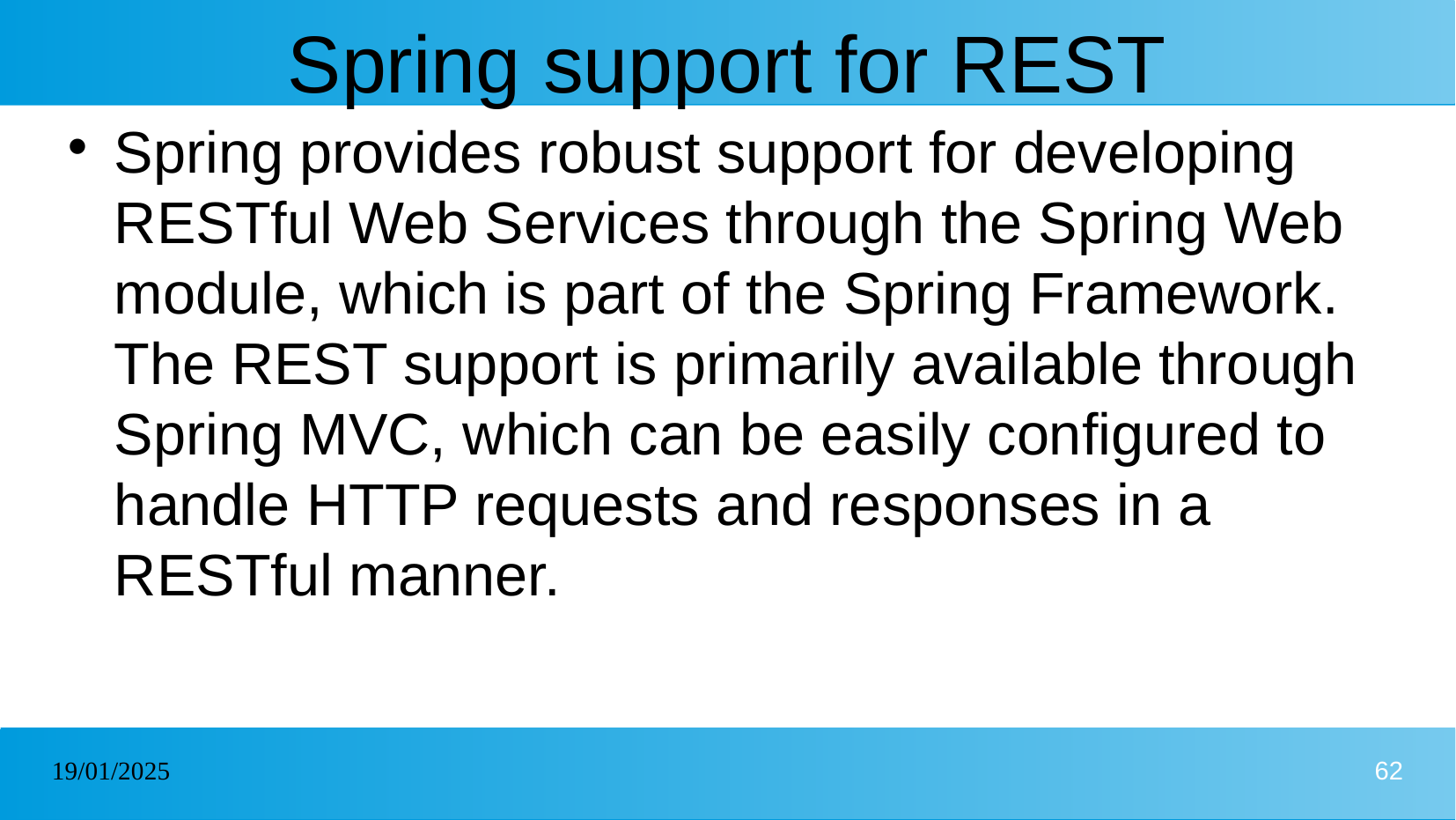

# Spring support for REST
Spring provides robust support for developing RESTful Web Services through the Spring Web module, which is part of the Spring Framework. The REST support is primarily available through Spring MVC, which can be easily configured to handle HTTP requests and responses in a RESTful manner.
19/01/2025
62